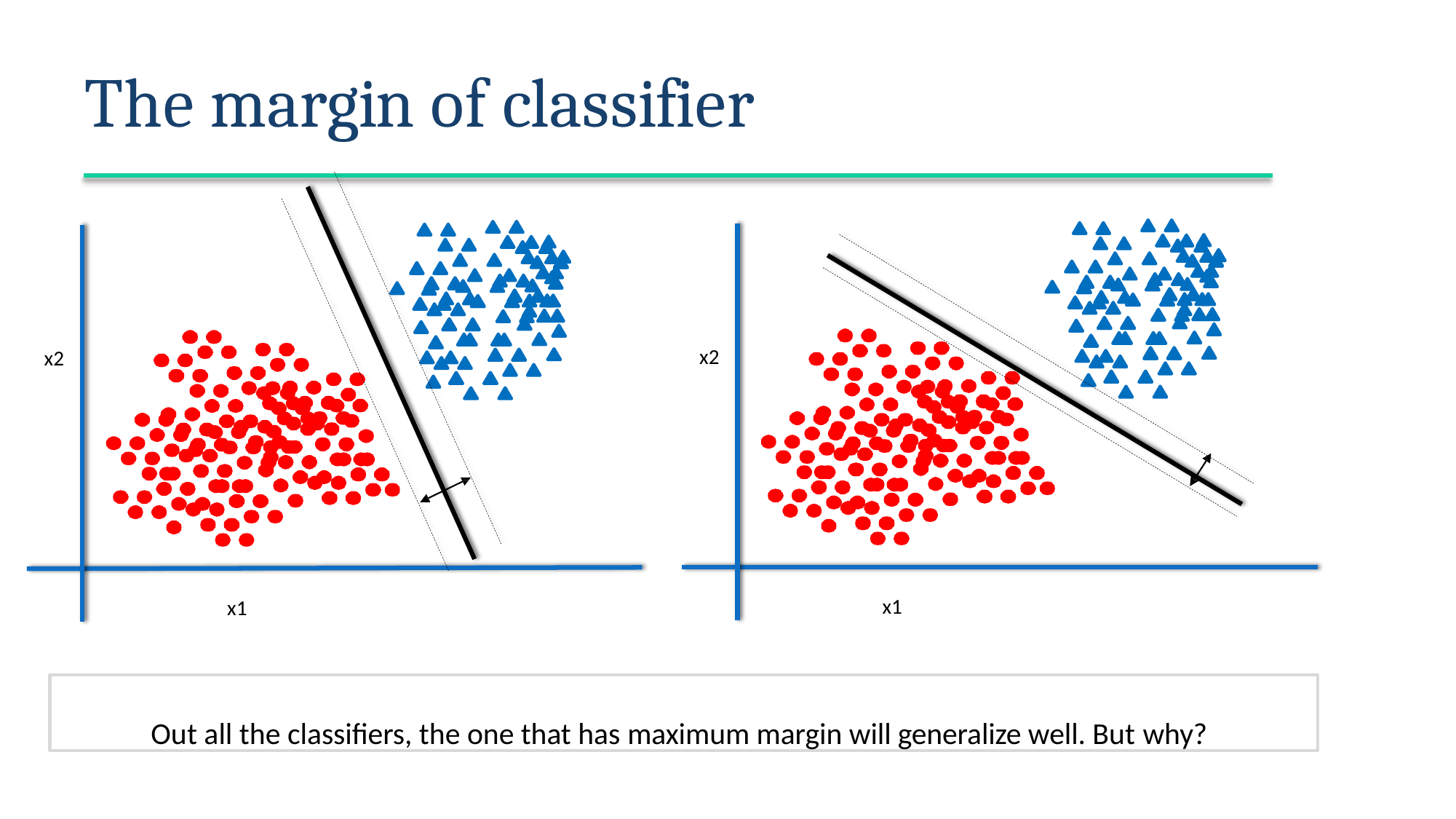

# The margin of classifier

x2
x2

x1
x1

Out all the classifiers, the one that has maximum margin will generalize well. But why?